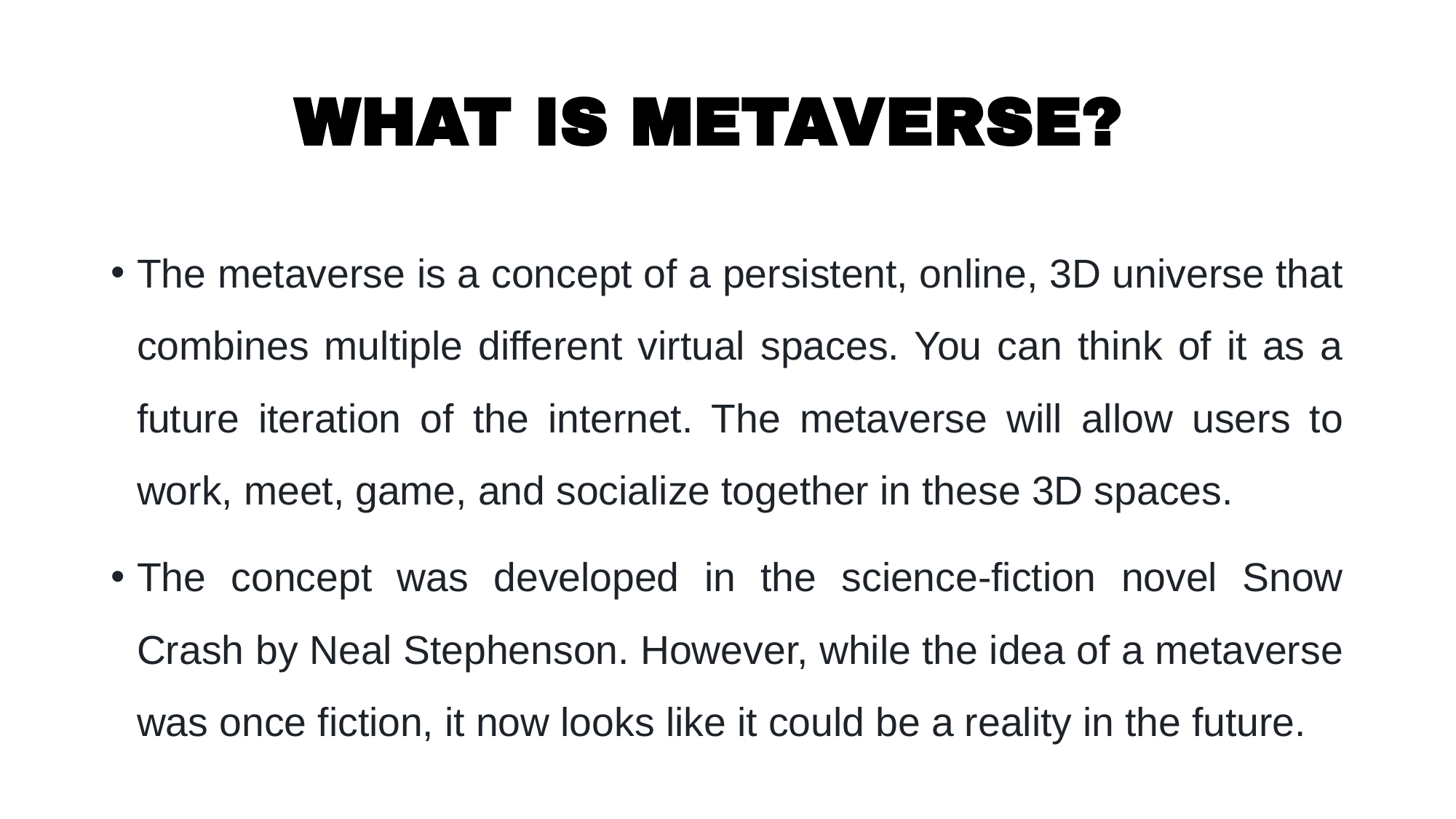

# WHAT IS METAVERSE?
The metaverse is a concept of a persistent, online, 3D universe that combines multiple different virtual spaces. You can think of it as a future iteration of the internet. The metaverse will allow users to work, meet, game, and socialize together in these 3D spaces.
The concept was developed in the science-fiction novel Snow Crash by Neal Stephenson. However, while the idea of a metaverse was once fiction, it now looks like it could be a reality in the future.